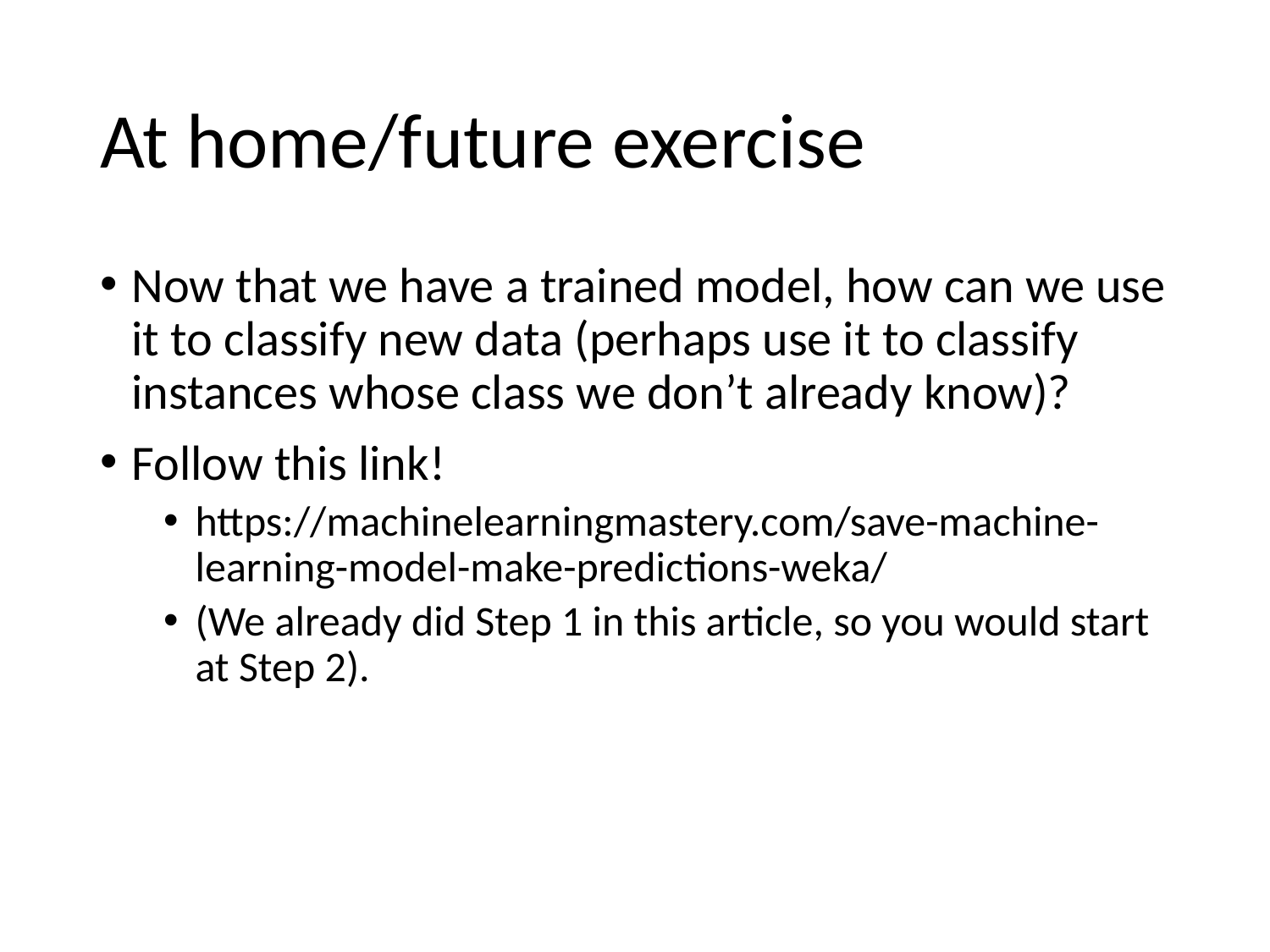

# At home/future exercise
Now that we have a trained model, how can we use it to classify new data (perhaps use it to classify instances whose class we don’t already know)?
Follow this link!
https://machinelearningmastery.com/save-machine-learning-model-make-predictions-weka/
(We already did Step 1 in this article, so you would start at Step 2).